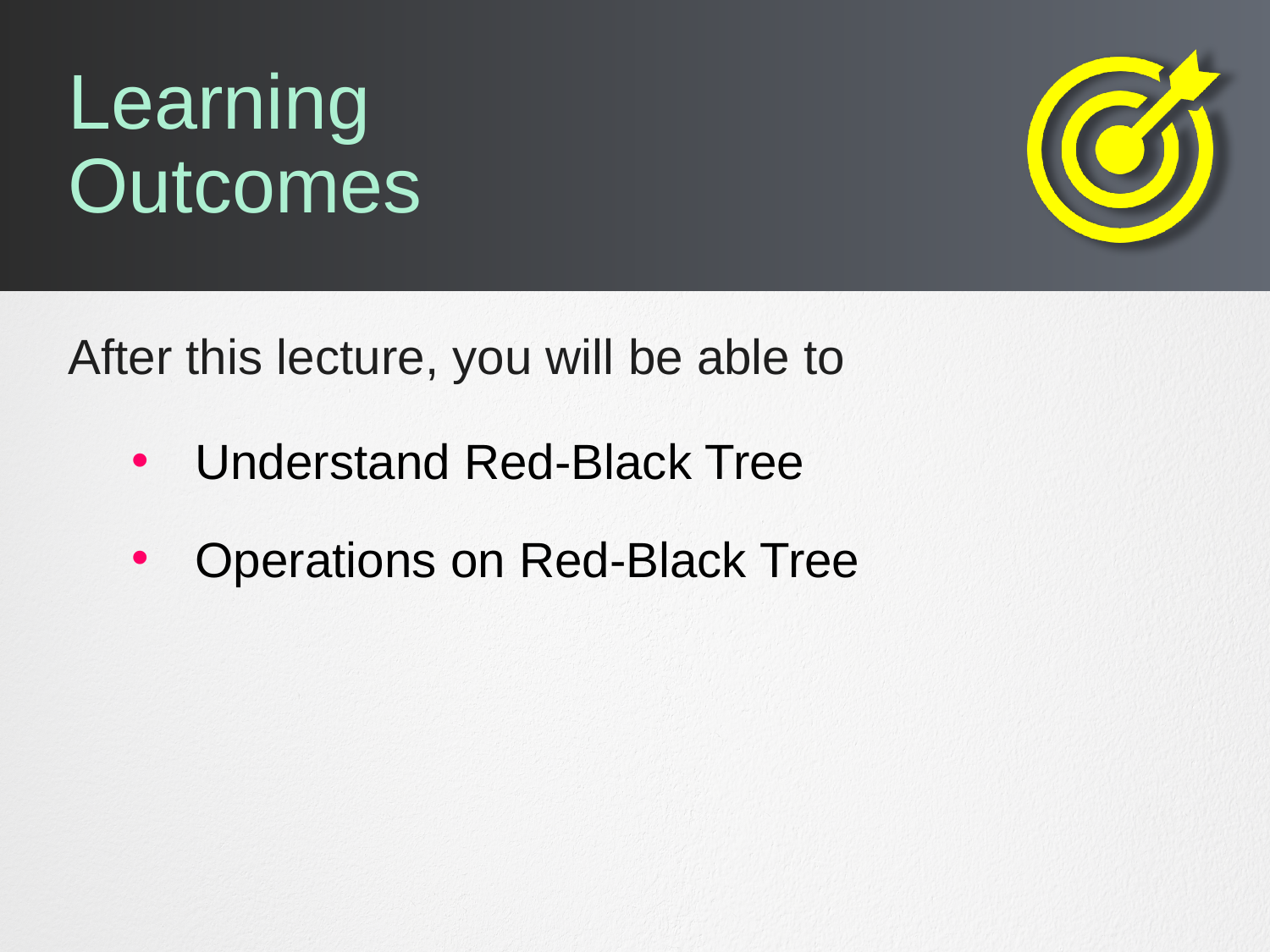

# Learning Outcomes
Understand Red-Black Tree
Operations on Red-Black Tree